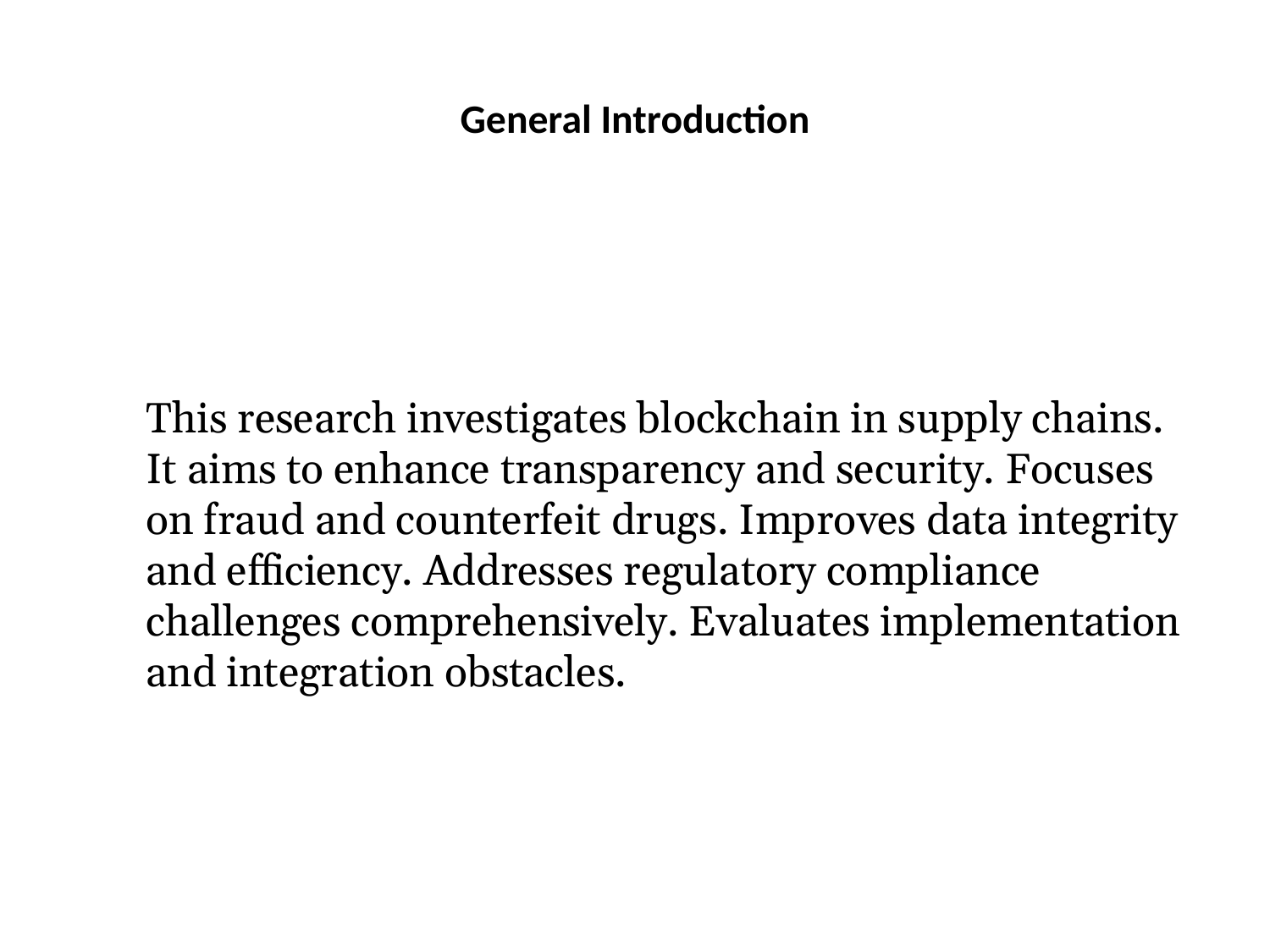

# General Introduction
This research investigates blockchain in supply chains. It aims to enhance transparency and security. Focuses on fraud and counterfeit drugs. Improves data integrity and efficiency. Addresses regulatory compliance challenges comprehensively. Evaluates implementation and integration obstacles.